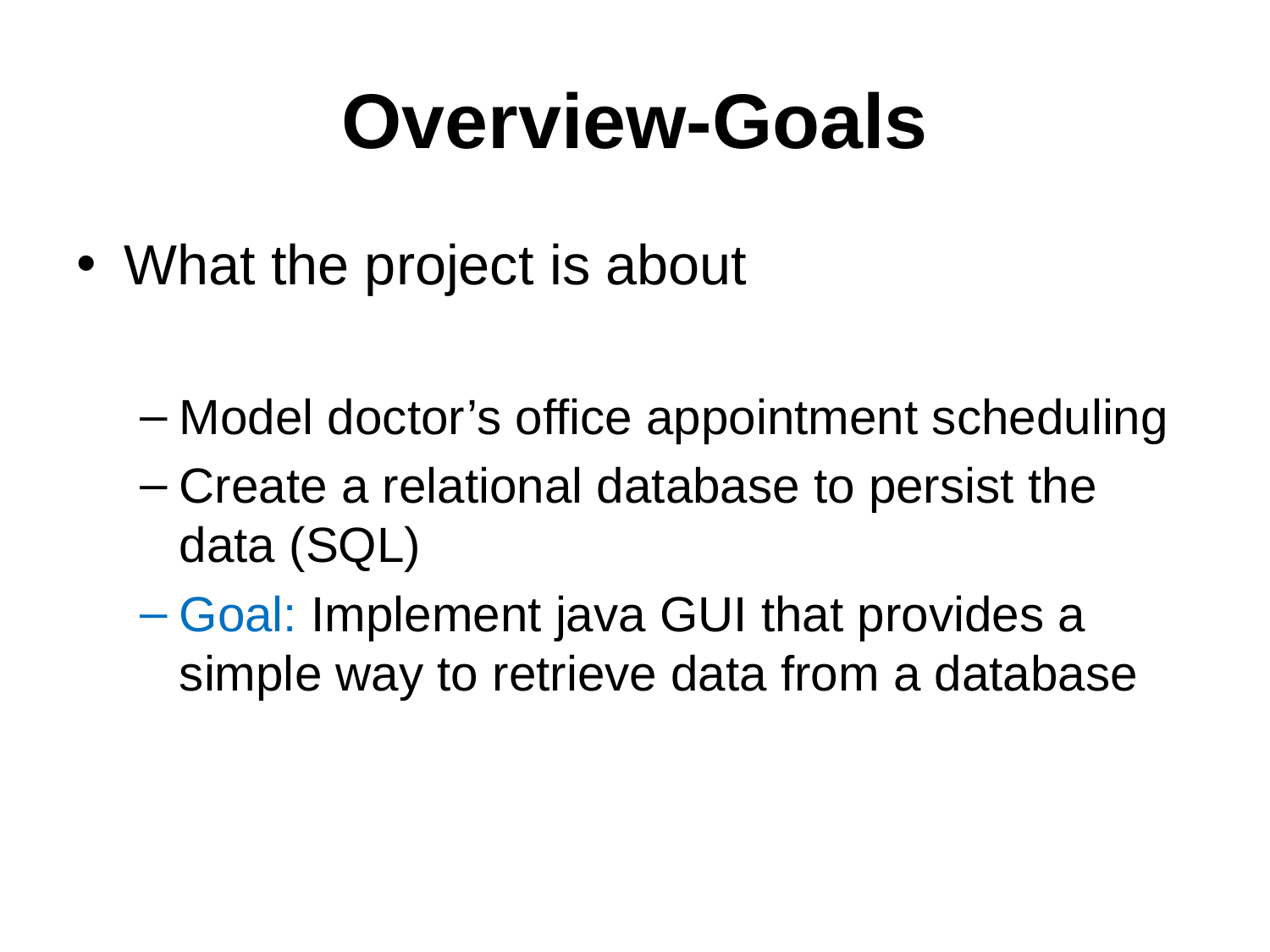

# Overview-Goals
What the project is about

Model doctor’s office appointment scheduling
Create a relational database to persist the data (SQL)
Goal: Implement java GUI that provides a simple way to retrieve data from a database